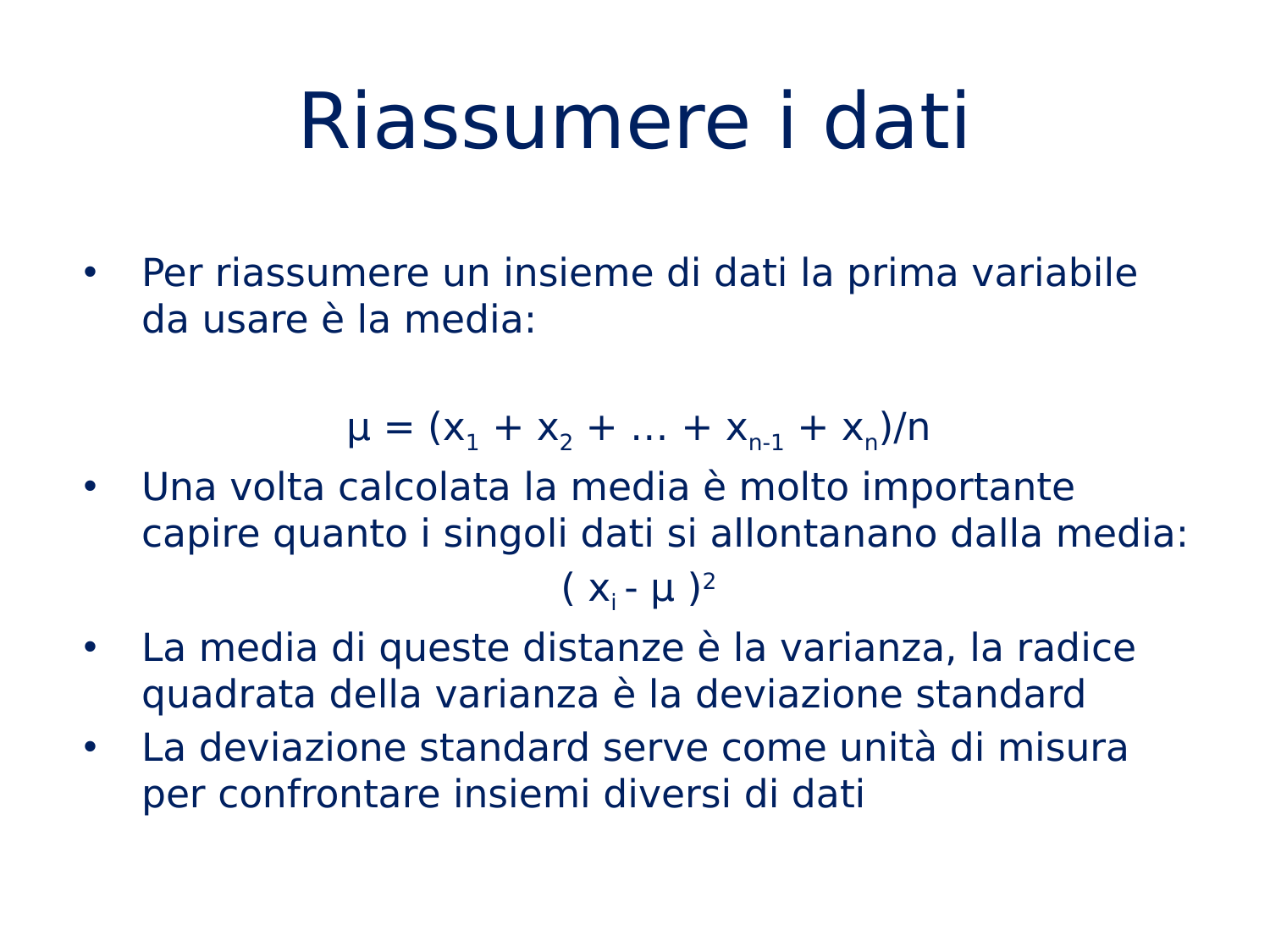

# Riassumere i dati
Per riassumere un insieme di dati la prima variabile da usare è la media:

µ = (x1 + x2 + … + xn-1 + xn)/n
Una volta calcolata la media è molto importante capire quanto i singoli dati si allontanano dalla media:
( xi - µ )2
La media di queste distanze è la varianza, la radice quadrata della varianza è la deviazione standard
La deviazione standard serve come unità di misura per confrontare insiemi diversi di dati